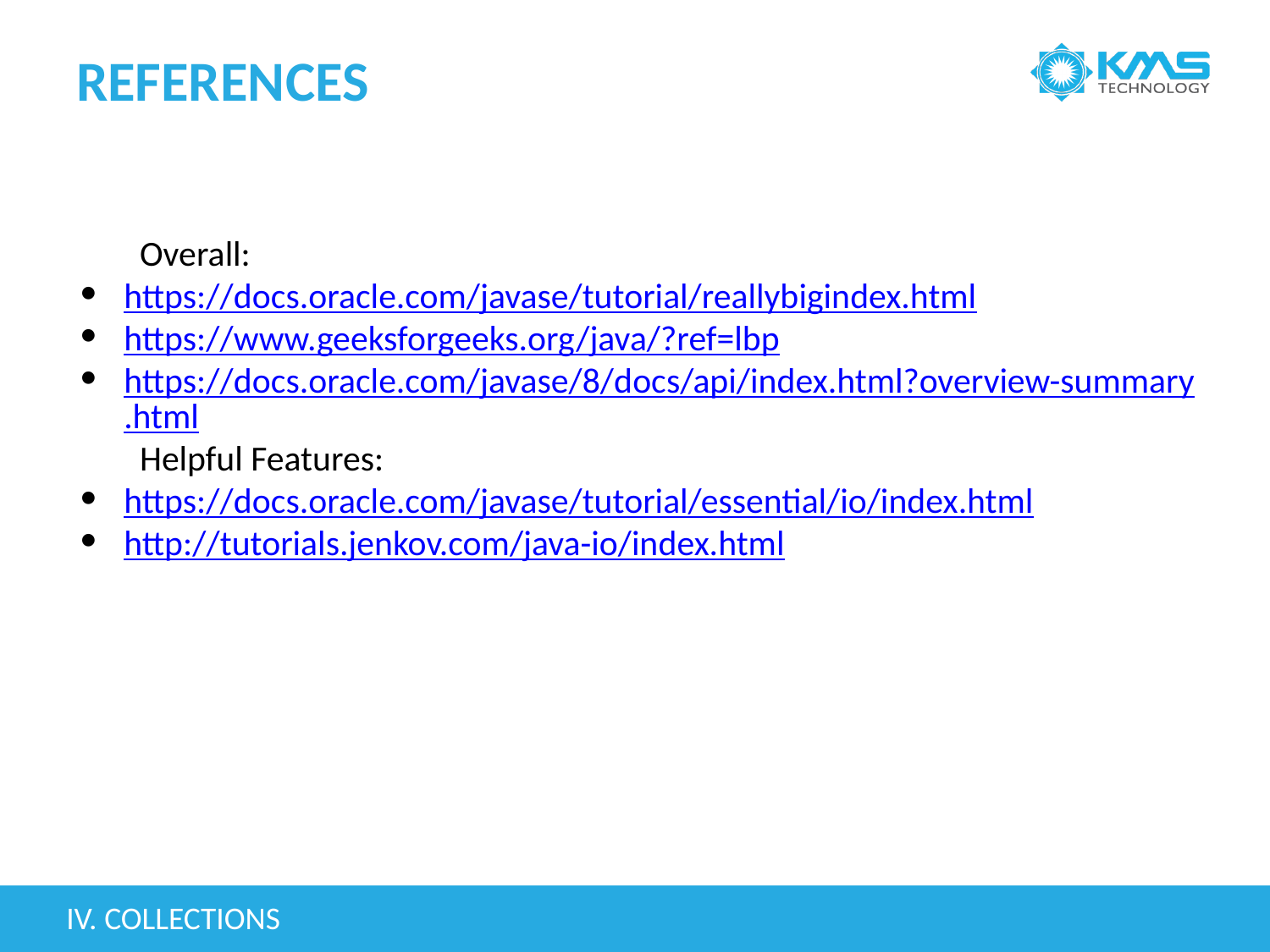

# REFERENCES

Overall:
https://docs.oracle.com/javase/tutorial/reallybigindex.html
https://www.geeksforgeeks.org/java/?ref=lbp
https://docs.oracle.com/javase/8/docs/api/index.html?overview-summary.html
Helpful Features:
https://docs.oracle.com/javase/tutorial/essential/io/index.html
http://tutorials.jenkov.com/java-io/index.html

IV. COLLECTIONS